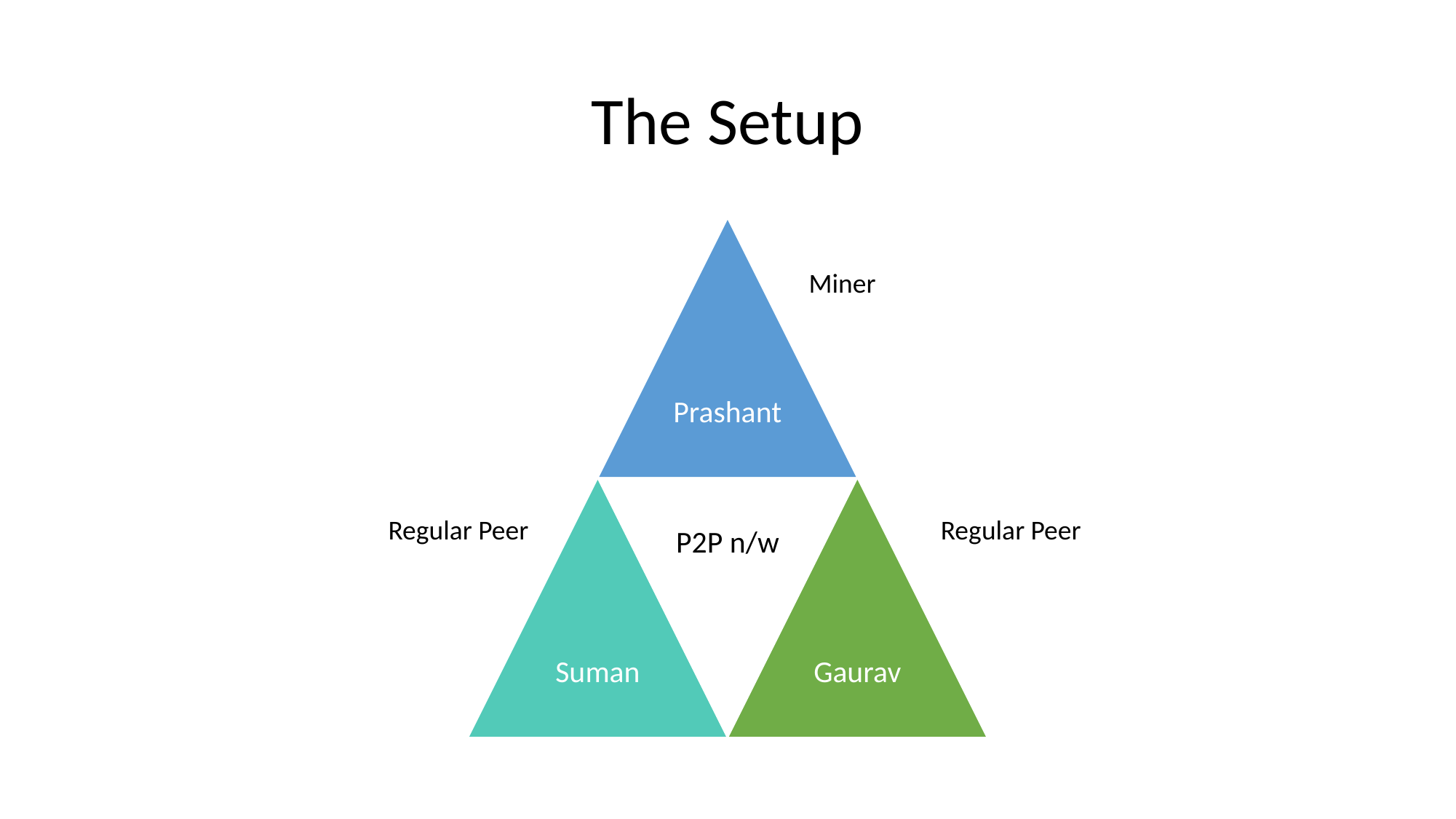

# The Setup
Prashant
Suman
P2P n/w
Gaurav
Miner
Regular Peer
Regular Peer